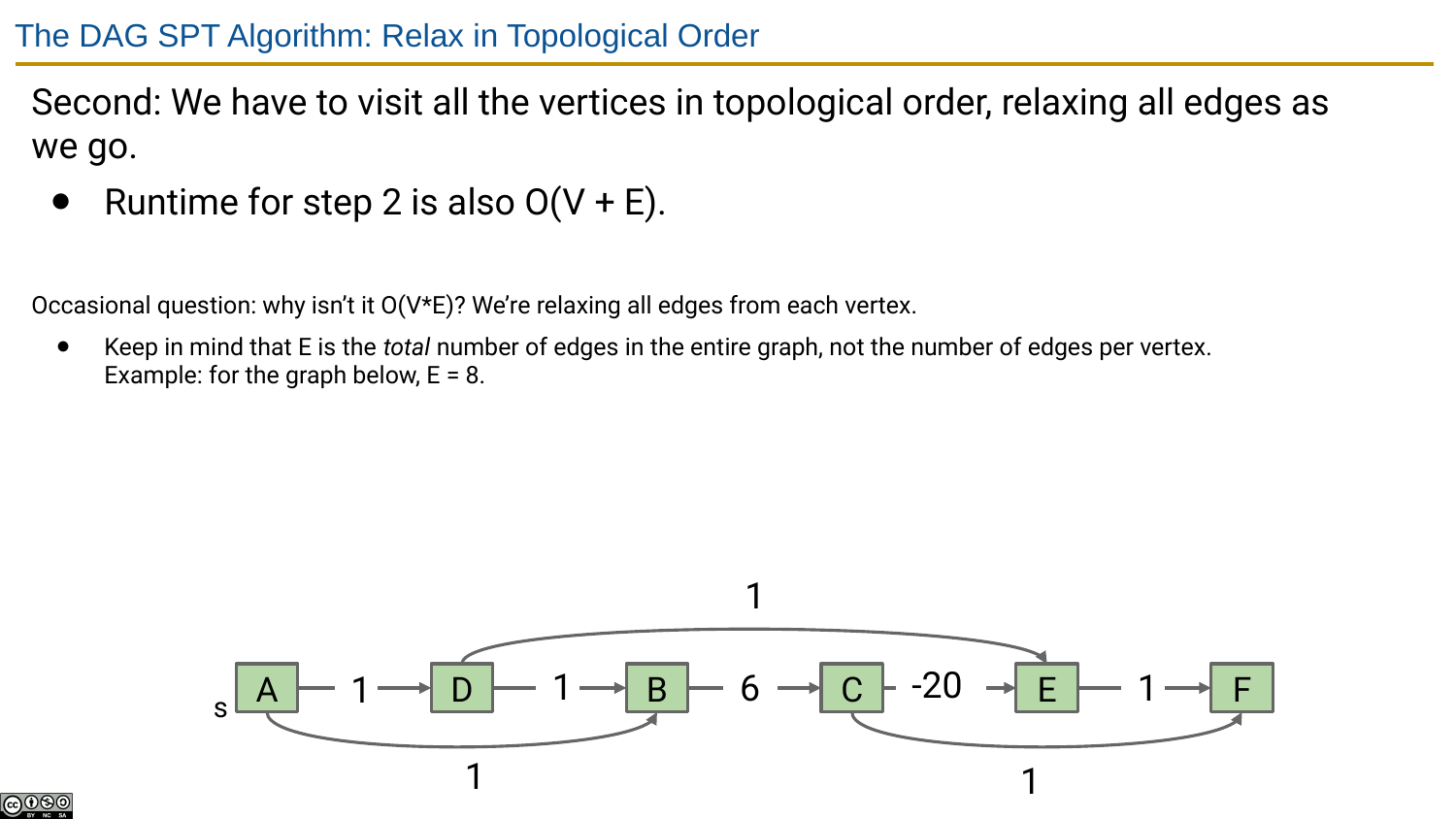

# The DAG SPT Algorithm: Relax in Topological Order
Second: We have to visit all the vertices in topological order, relaxing all edges as we go.
Runtime for step 2 is also O(V + E).

Occasional question: why isn’t it O(V*E)? We’re relaxing all edges from each vertex.
Keep in mind that E is the total number of edges in the entire graph, not the number of edges per vertex.
Example: for the graph below, E = 8.
1
-20
A
D
B
C
E
F
1
1
6
1
s
1
1